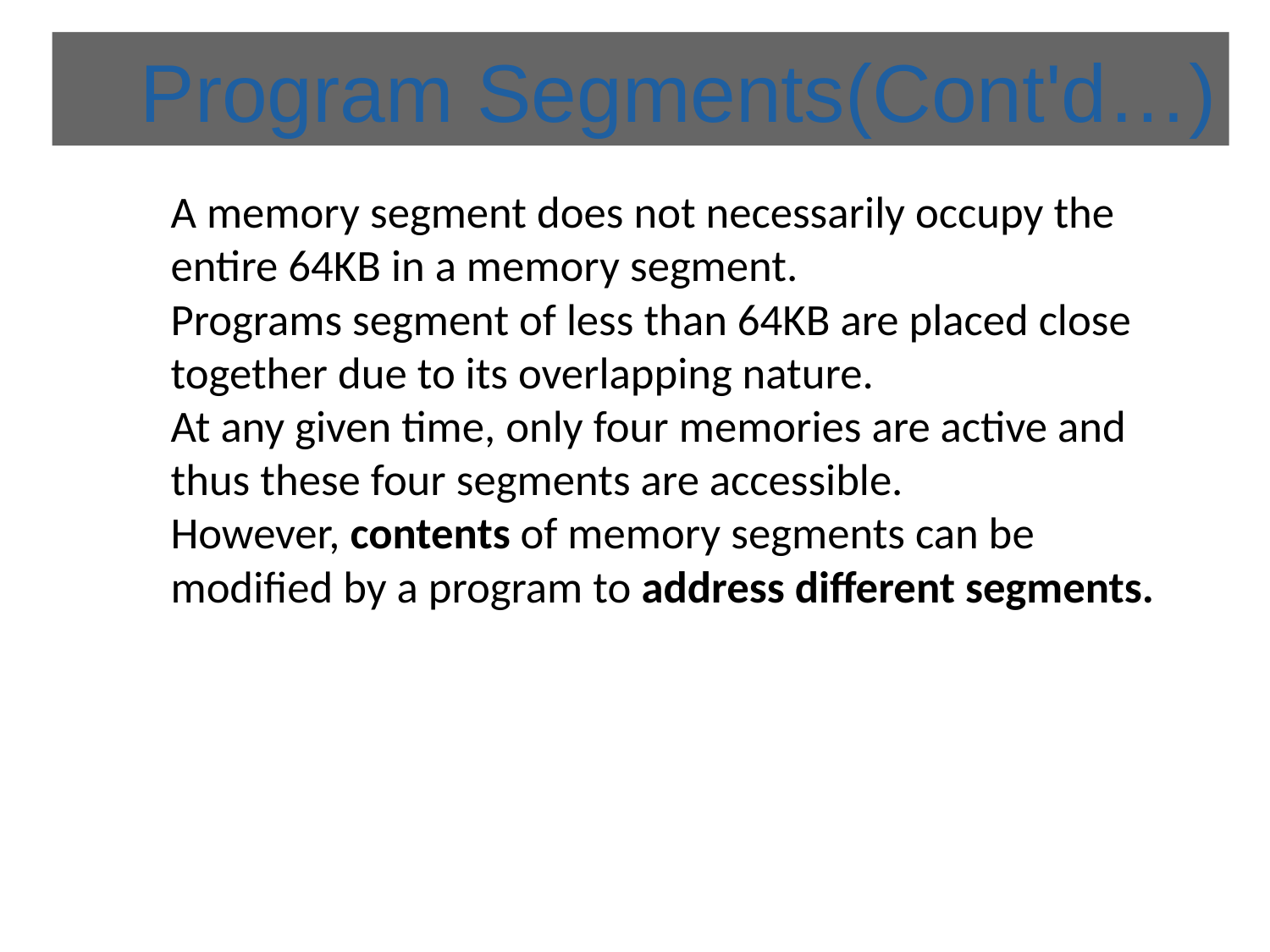

# Program Segments(Cont'd…)
A memory segment does not necessarily occupy the entire 64KB in a memory segment.
Programs segment of less than 64KB are placed close together due to its overlapping nature.
At any given time, only four memories are active and thus these four segments are accessible.
However, contents of memory segments can be modified by a program to address different segments.